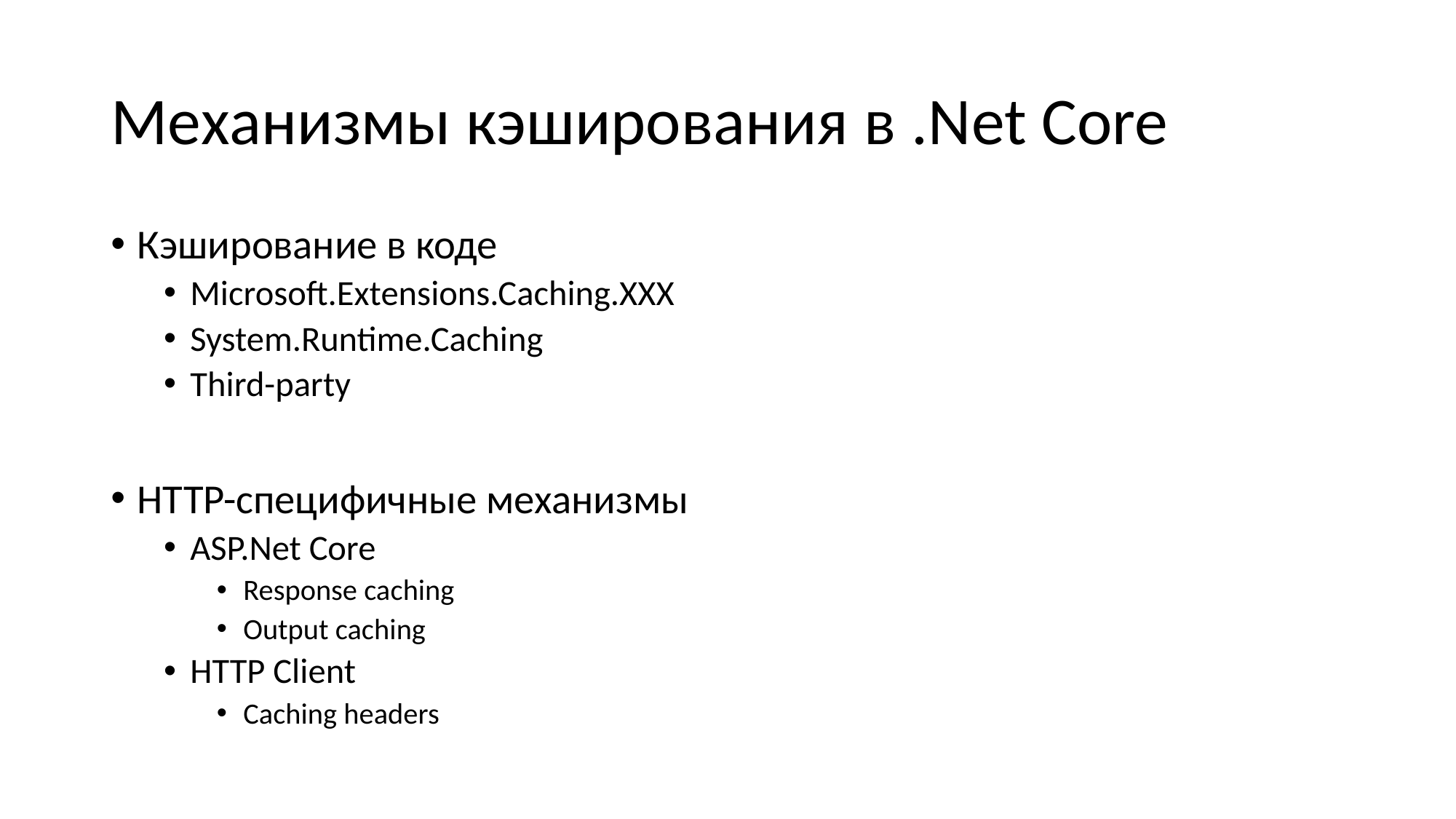

# Механизмы кэширования в .Net Core
Кэширование в коде
Microsoft.Extensions.Caching.XXX
System.Runtime.Caching
Third-party

HTTP-специфичные механизмы
ASP.Net Core
Response caching
Output caching
HTTP Client
Caching headers